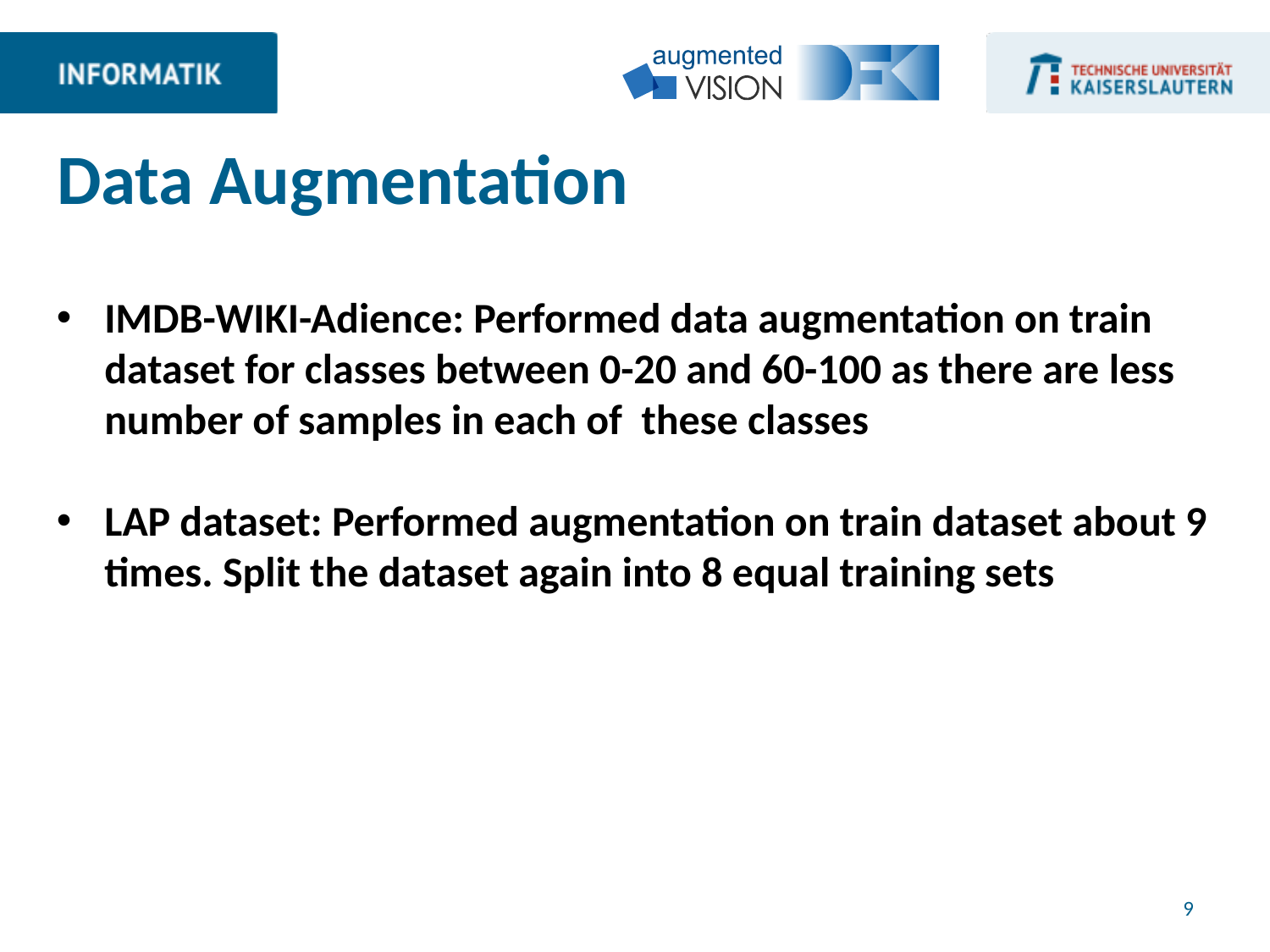

Data Augmentation
IMDB-WIKI-Adience: Performed data augmentation on train dataset for classes between 0-20 and 60-100 as there are less number of samples in each of  these classes

LAP dataset: Performed augmentation on train dataset about 9 times. Split the dataset again into 8 equal training sets

9